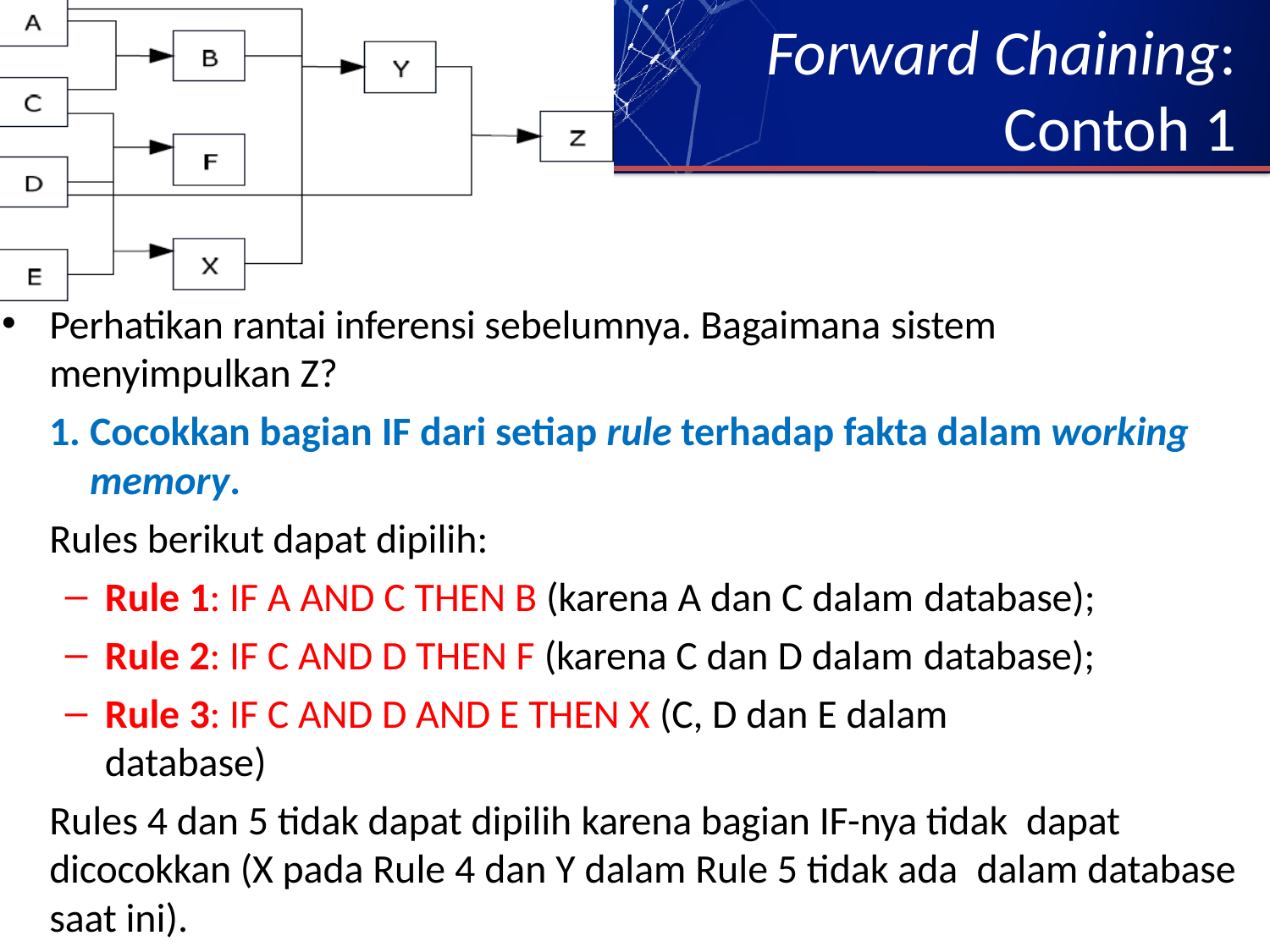

# Forward Chaining: Contoh 1

Perhatikan rantai inferensi sebelumnya. Bagaimana sistem
menyimpulkan Z?
Cocokkan bagian IF dari setiap rule terhadap fakta dalam working memory.
Rules berikut dapat dipilih:
Rule 1: IF A AND C THEN B (karena A dan C dalam database);
Rule 2: IF C AND D THEN F (karena C dan D dalam database);
Rule 3: IF C AND D AND E THEN X (C, D dan E dalam  database)
Rules 4 dan 5 tidak dapat dipilih karena bagian IF-nya tidak  dapat dicocokkan (X pada Rule 4 dan Y dalam Rule 5 tidak ada  dalam database saat ini).